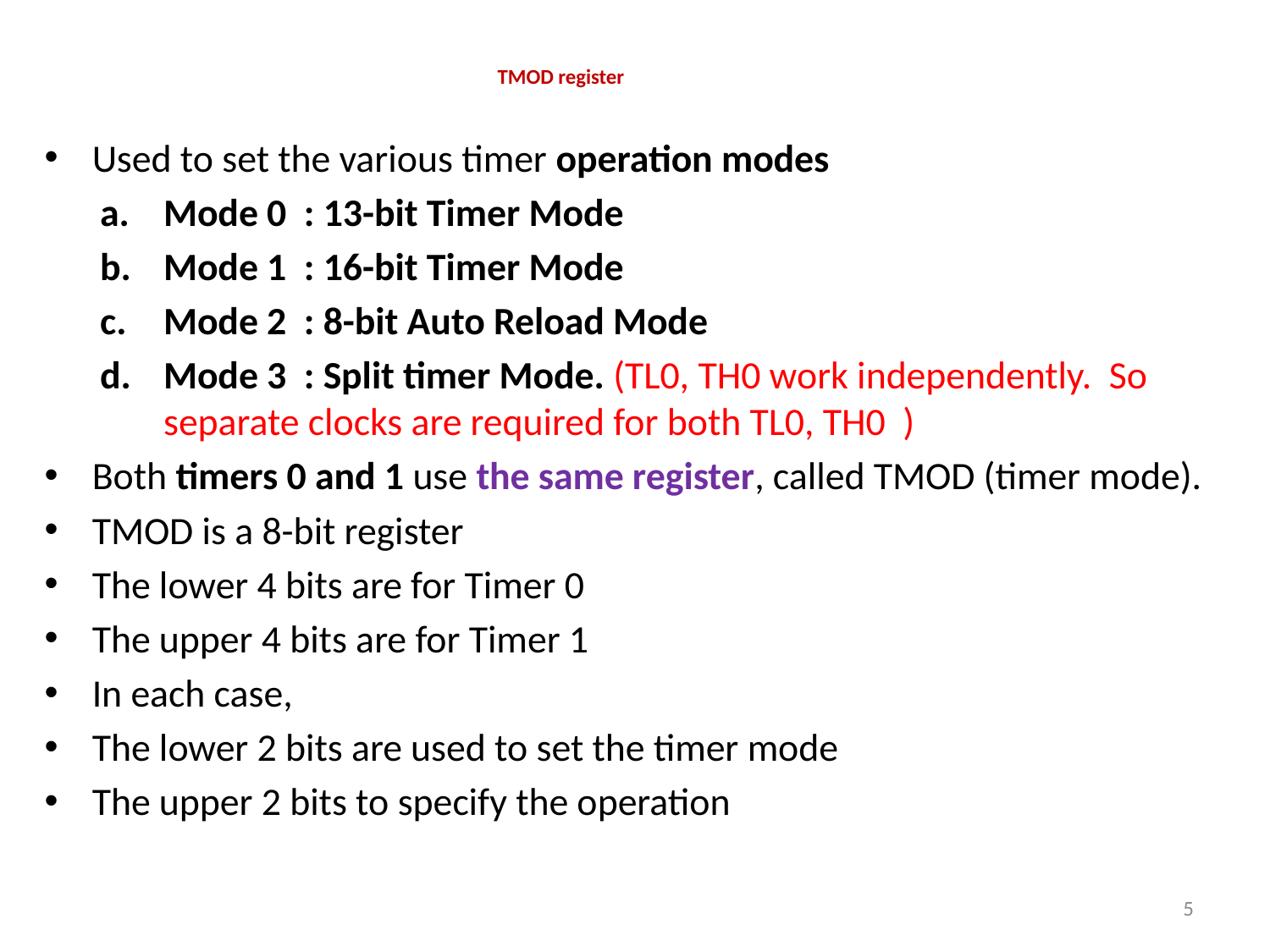

# TMOD register
Used to set the various timer operation modes
Mode 0  : 13-bit Timer Mode
Mode 1  : 16-bit Timer Mode
Mode 2  : 8-bit Auto Reload Mode
Mode 3  : Split timer Mode. (TL0, TH0 work independently.  So separate clocks are required for both TL0, TH0  )
Both timers 0 and 1 use the same register, called TMOD (timer mode).
TMOD is a 8-bit register
The lower 4 bits are for Timer 0
The upper 4 bits are for Timer 1
In each case,
The lower 2 bits are used to set the timer mode
The upper 2 bits to specify the operation
5